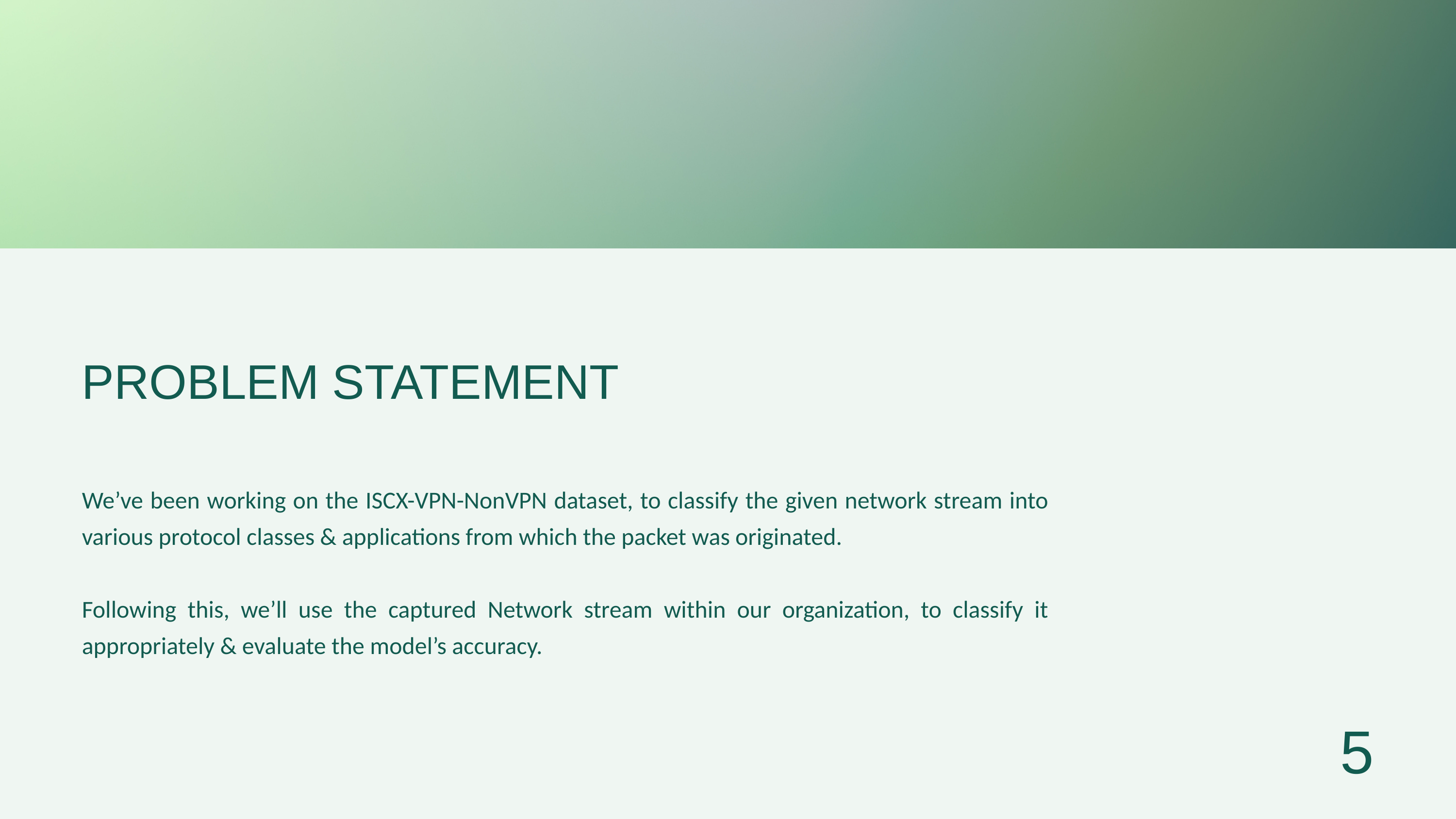

PROBLEM STATEMENT
We’ve been working on the ISCX-VPN-NonVPN dataset, to classify the given network stream into various protocol classes & applications from which the packet was originated.

Following this, we’ll use the captured Network stream within our organization, to classify it appropriately & evaluate the model’s accuracy.
5